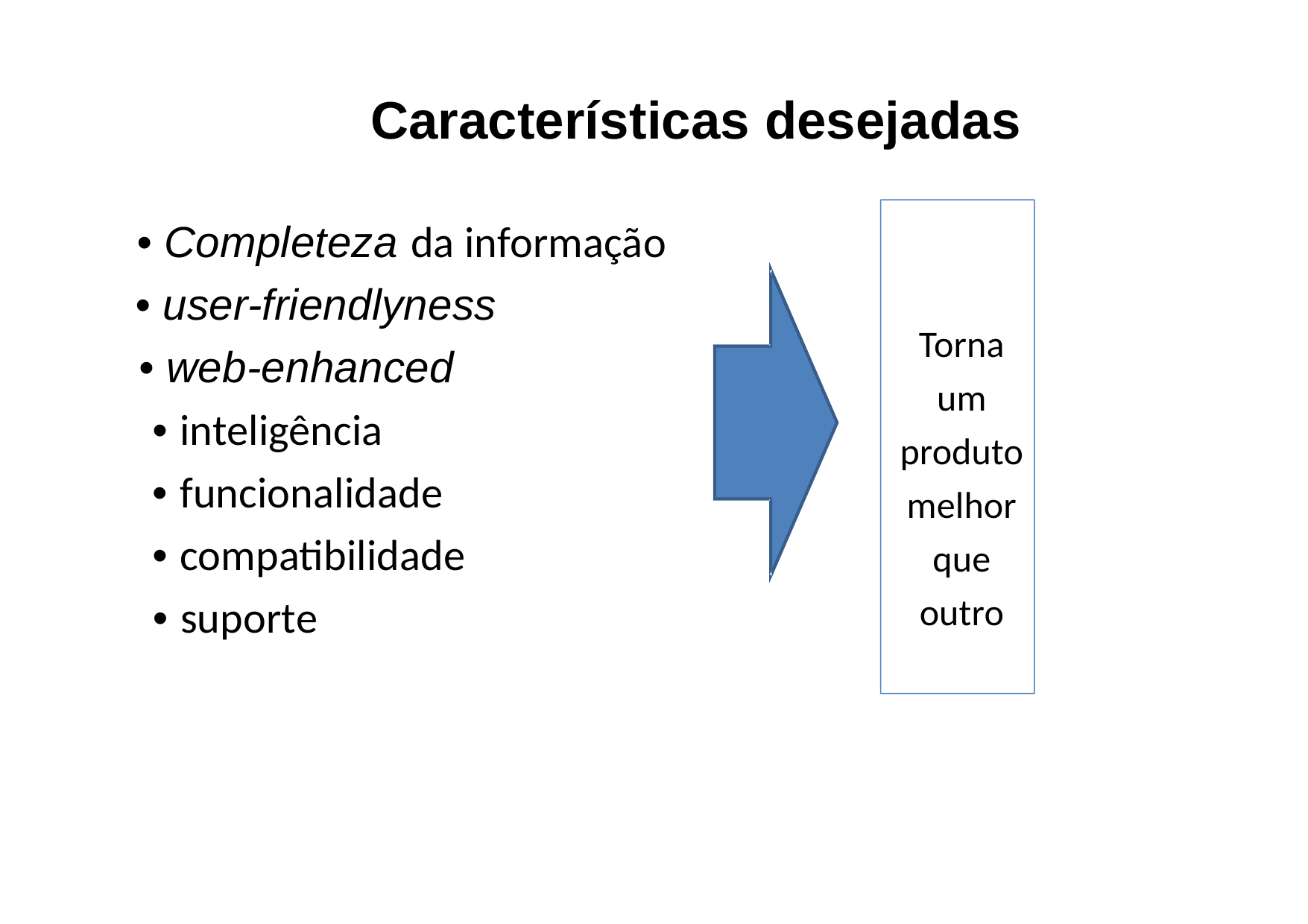

Características desejadas

• Completeza da informação

• user-friendlyness
Torna
• web-enhanced
um
• inteligência
produto
• funcionalidade
melhor
• compatibilidade
que
outro
• suporte